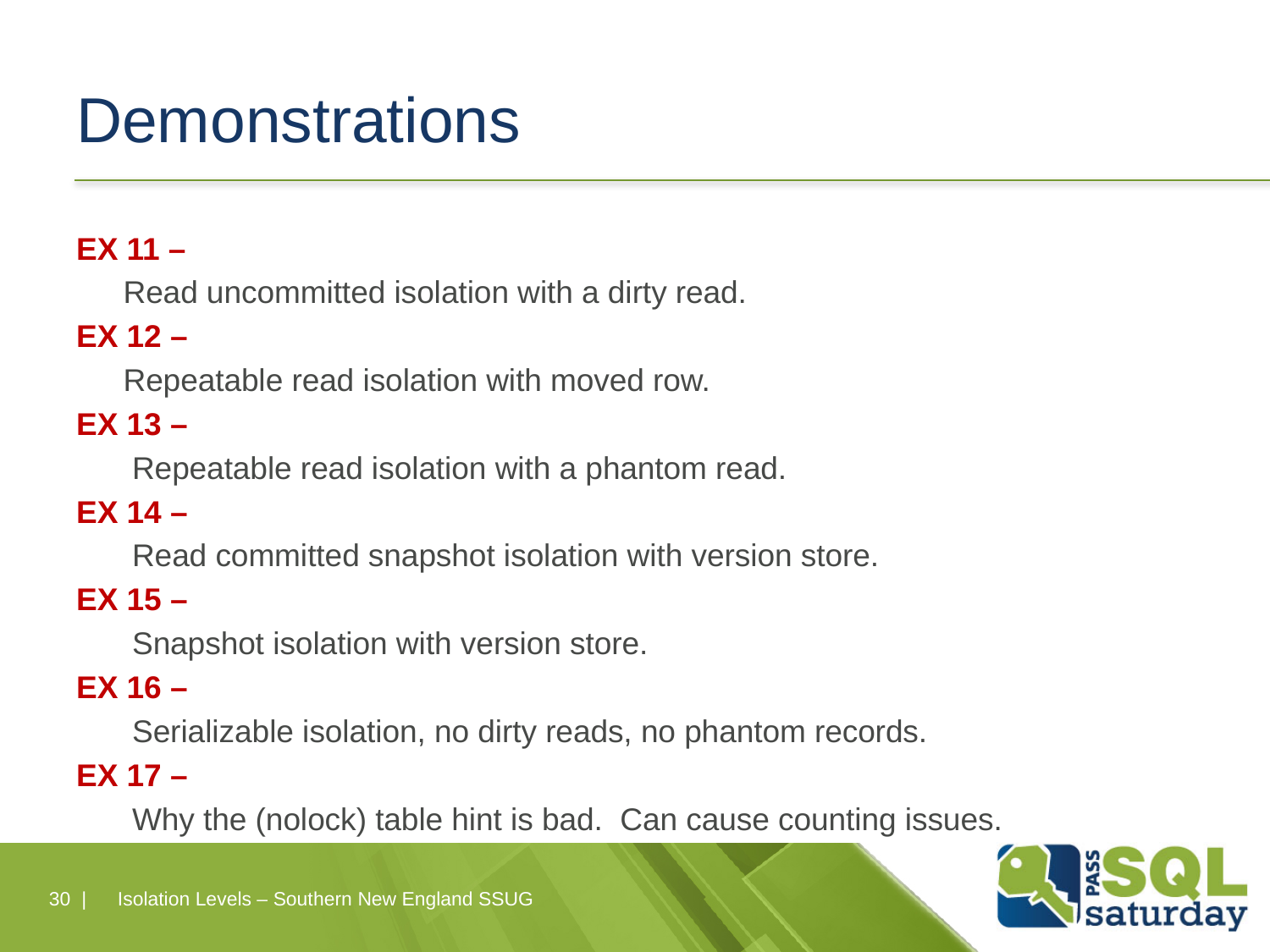

# Demonstrations
EX 11 –
	Read uncommitted isolation with a dirty read.
EX 12 –
	Repeatable read isolation with moved row.
EX 13 –
	 Repeatable read isolation with a phantom read.
EX 14 –
	 Read committed snapshot isolation with version store.
EX 15 –
	 Snapshot isolation with version store.
EX 16 –
	 Serializable isolation, no dirty reads, no phantom records.
EX 17 –
	 Why the (nolock) table hint is bad.  Can cause counting issues.

30  |
Isolation Levels – Southern New England SSUG